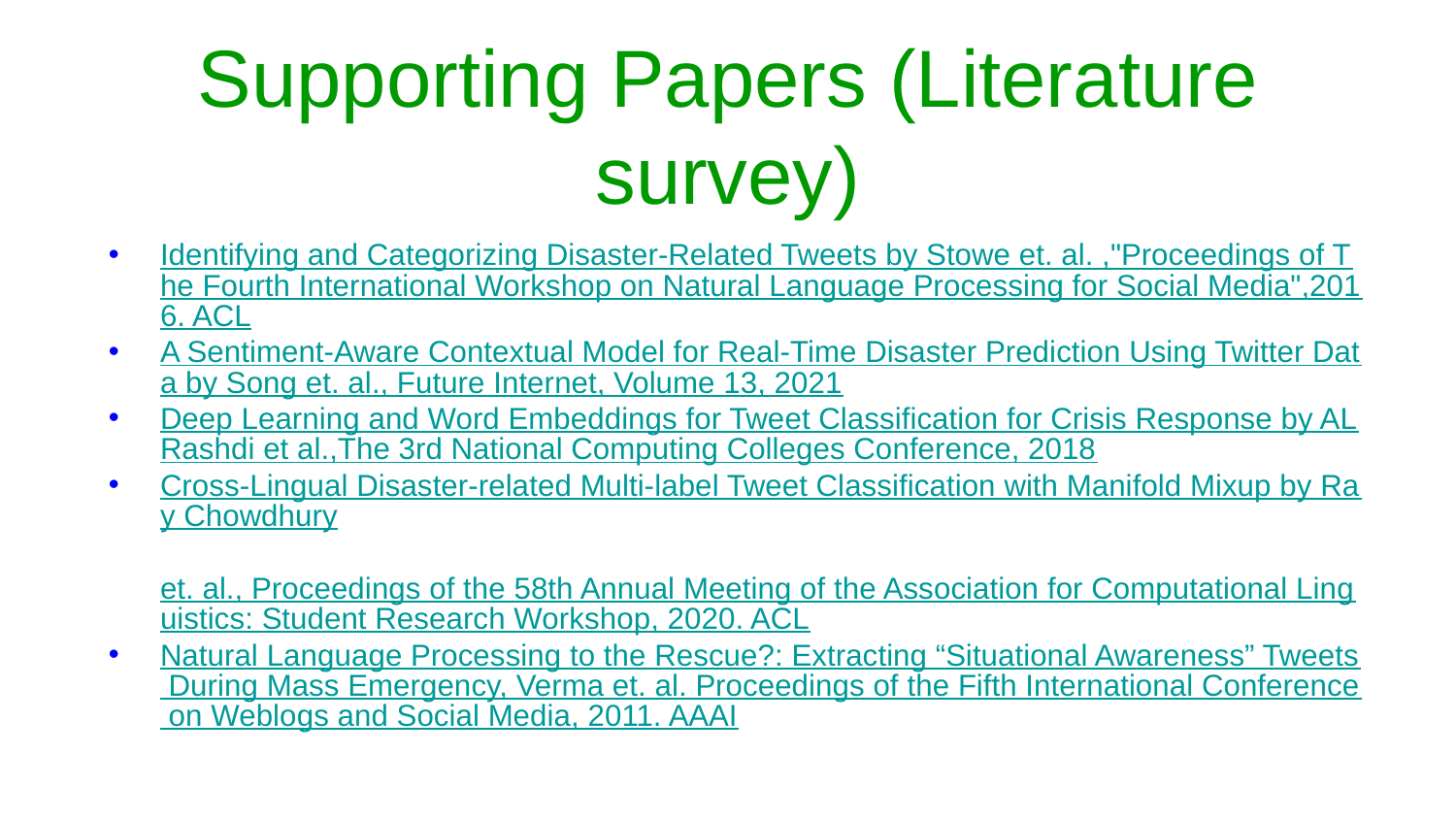

# Supporting Papers (Literature survey)
Identifying and Categorizing Disaster-Related Tweets by Stowe et. al. ,"Proceedings of The Fourth International Workshop on Natural Language Processing for Social Media",2016. ACL
A Sentiment-Aware Contextual Model for Real-Time Disaster Prediction Using Twitter Data by Song et. al., Future Internet, Volume 13, 2021
Deep Learning and Word Embeddings for Tweet Classification for Crisis Response by ALRashdi et al.,The 3rd National Computing Colleges Conference, 2018
Cross-Lingual Disaster-related Multi-label Tweet Classification with Manifold Mixup by Ray Chowdhury
et. al., Proceedings of the 58th Annual Meeting of the Association for Computational Linguistics: Student Research Workshop, 2020. ACL
Natural Language Processing to the Rescue?: Extracting “Situational Awareness” Tweets During Mass Emergency, Verma et. al. Proceedings of the Fifth International Conference on Weblogs and Social Media, 2011. AAAI